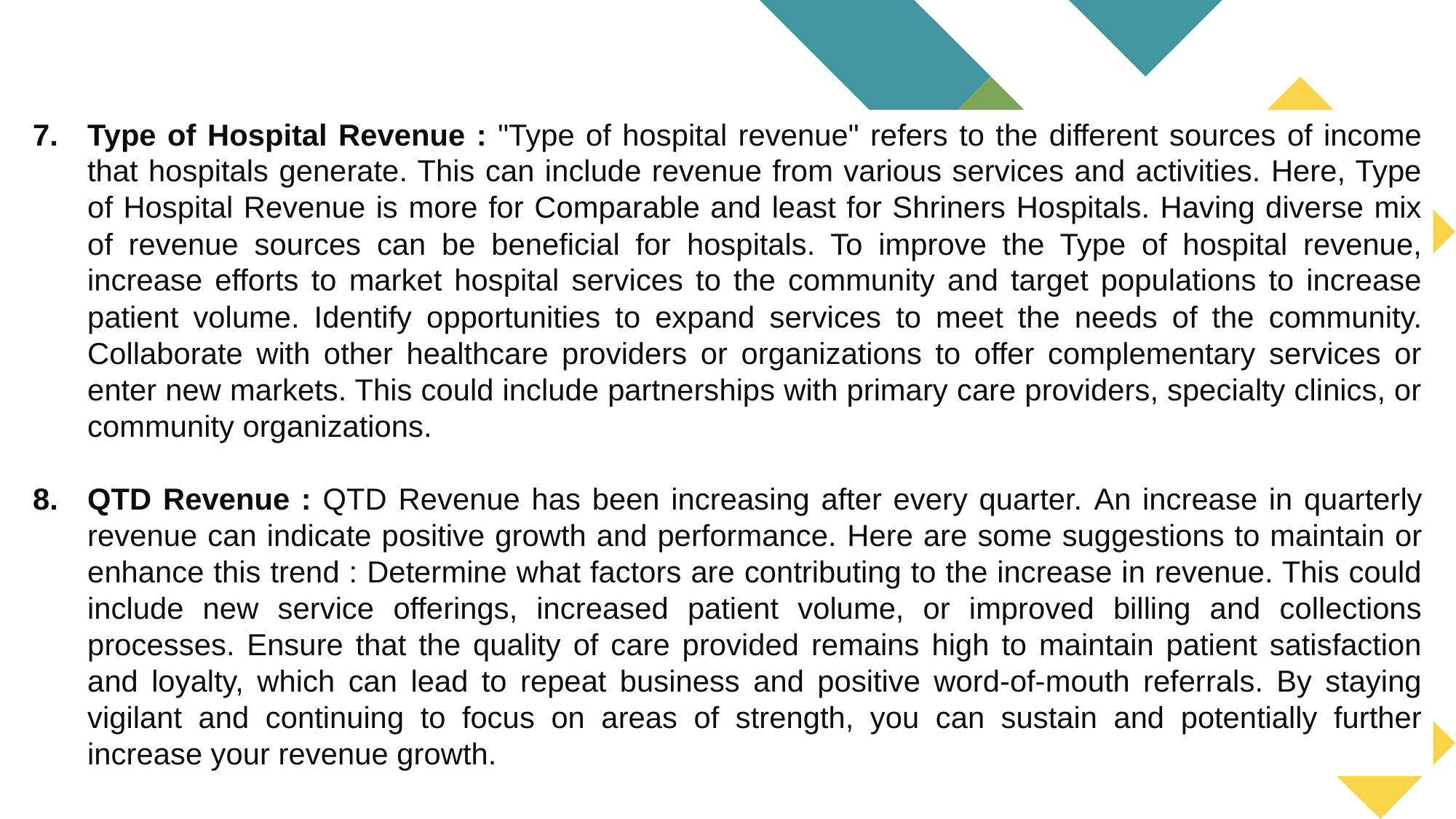

Type of Hospital Revenue : "Type of hospital revenue" refers to the different sources of income that hospitals generate. This can include revenue from various services and activities. Here, Type of Hospital Revenue is more for Comparable and least for Shriners Hospitals. Having diverse mix of revenue sources can be beneficial for hospitals. To improve the Type of hospital revenue, increase efforts to market hospital services to the community and target populations to increase patient volume. Identify opportunities to expand services to meet the needs of the community. Collaborate with other healthcare providers or organizations to offer complementary services or enter new markets. This could include partnerships with primary care providers, specialty clinics, or community organizations.

QTD Revenue : QTD Revenue has been increasing after every quarter. An increase in quarterly revenue can indicate positive growth and performance. Here are some suggestions to maintain or enhance this trend : Determine what factors are contributing to the increase in revenue. This could include new service offerings, increased patient volume, or improved billing and collections processes. Ensure that the quality of care provided remains high to maintain patient satisfaction and loyalty, which can lead to repeat business and positive word-of-mouth referrals. By staying vigilant and continuing to focus on areas of strength, you can sustain and potentially further increase your revenue growth.